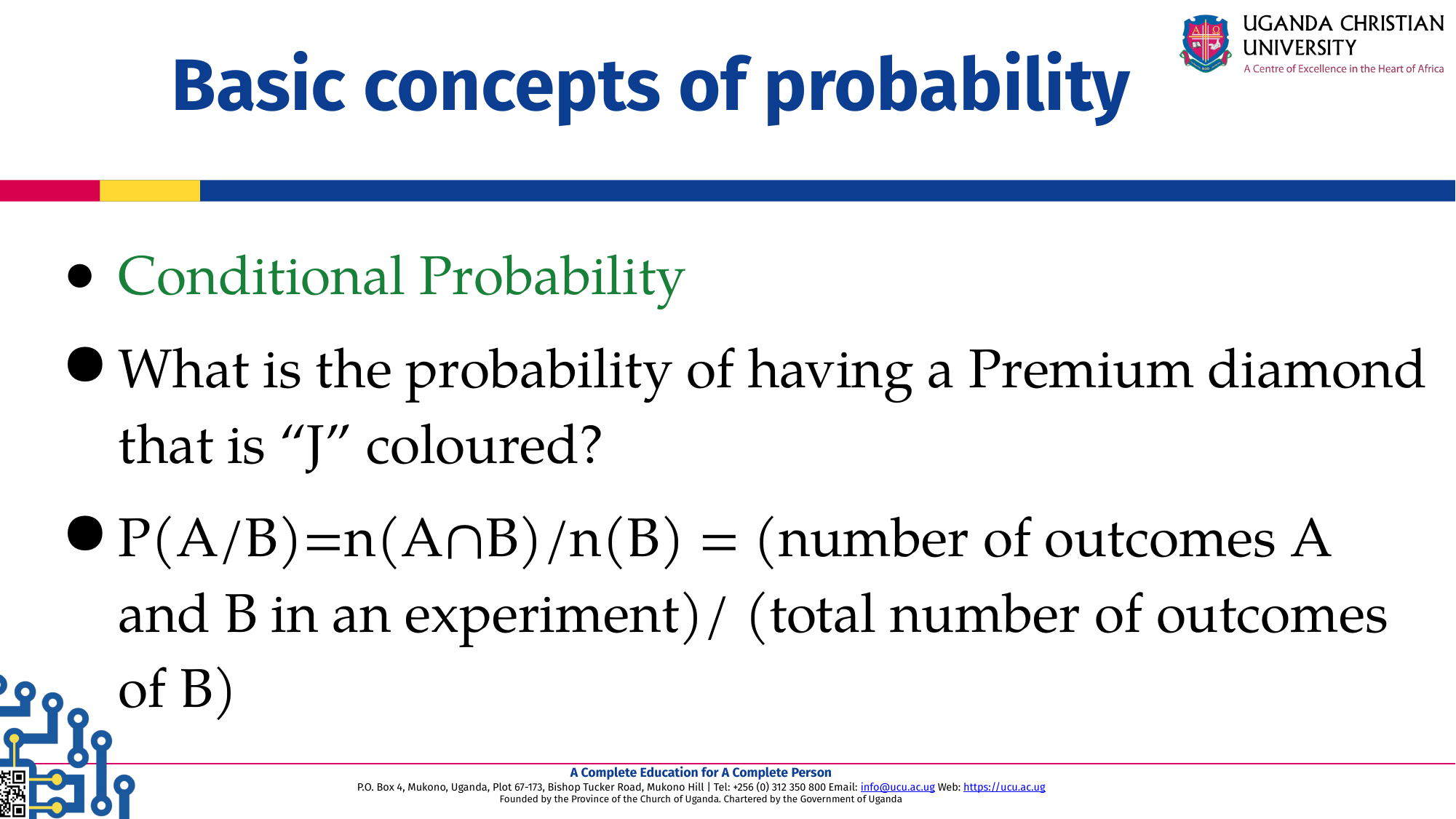

Basic concepts of probability
Conditional Probability
What is the probability of having a Premium diamond that is “J” coloured?
P(A/B)=n(A∩B)/n(B) = (number of outcomes A and B in an experiment)/ (total number of outcomes of B)